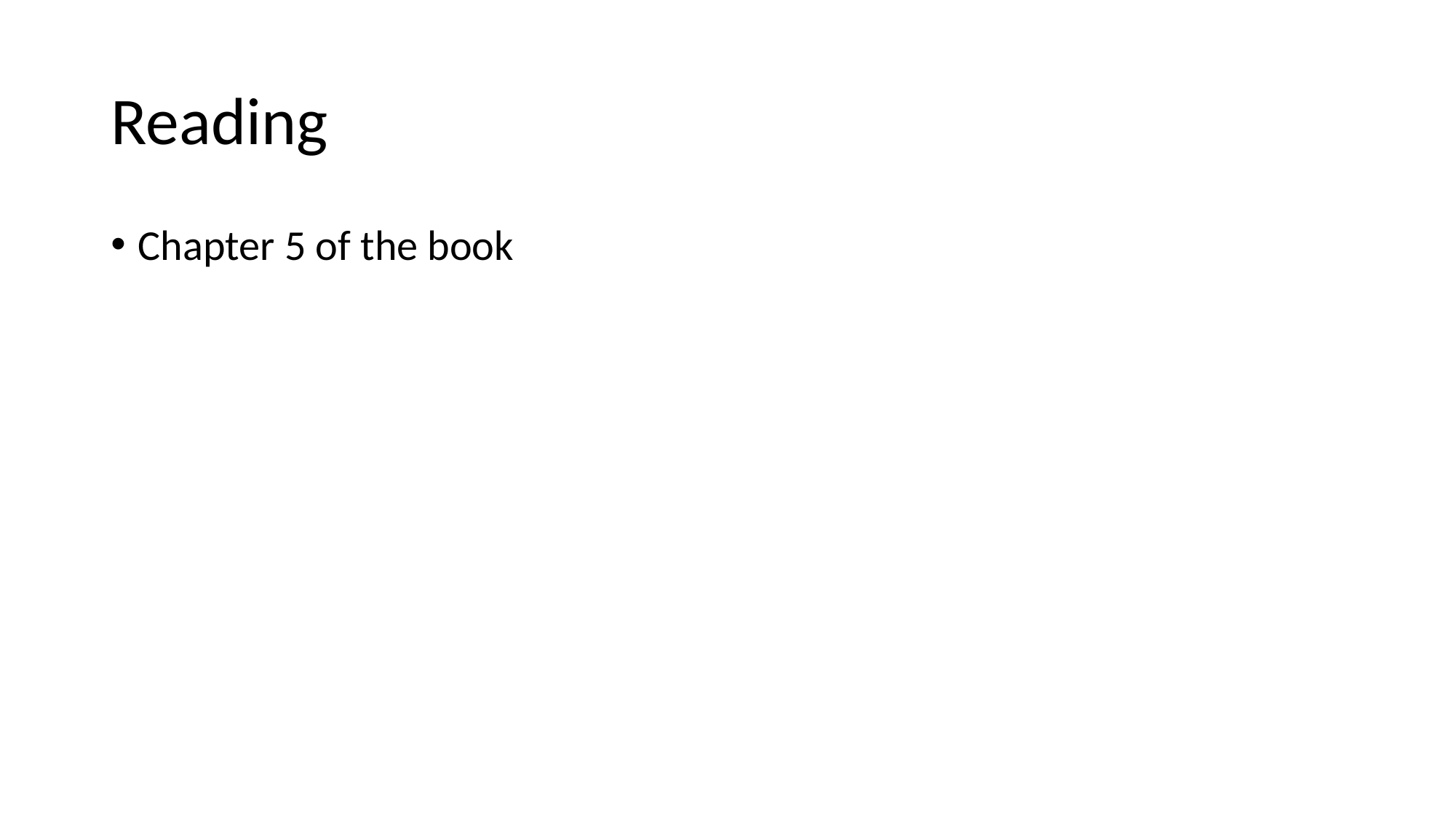

# Reading
Chapter 5 of the book